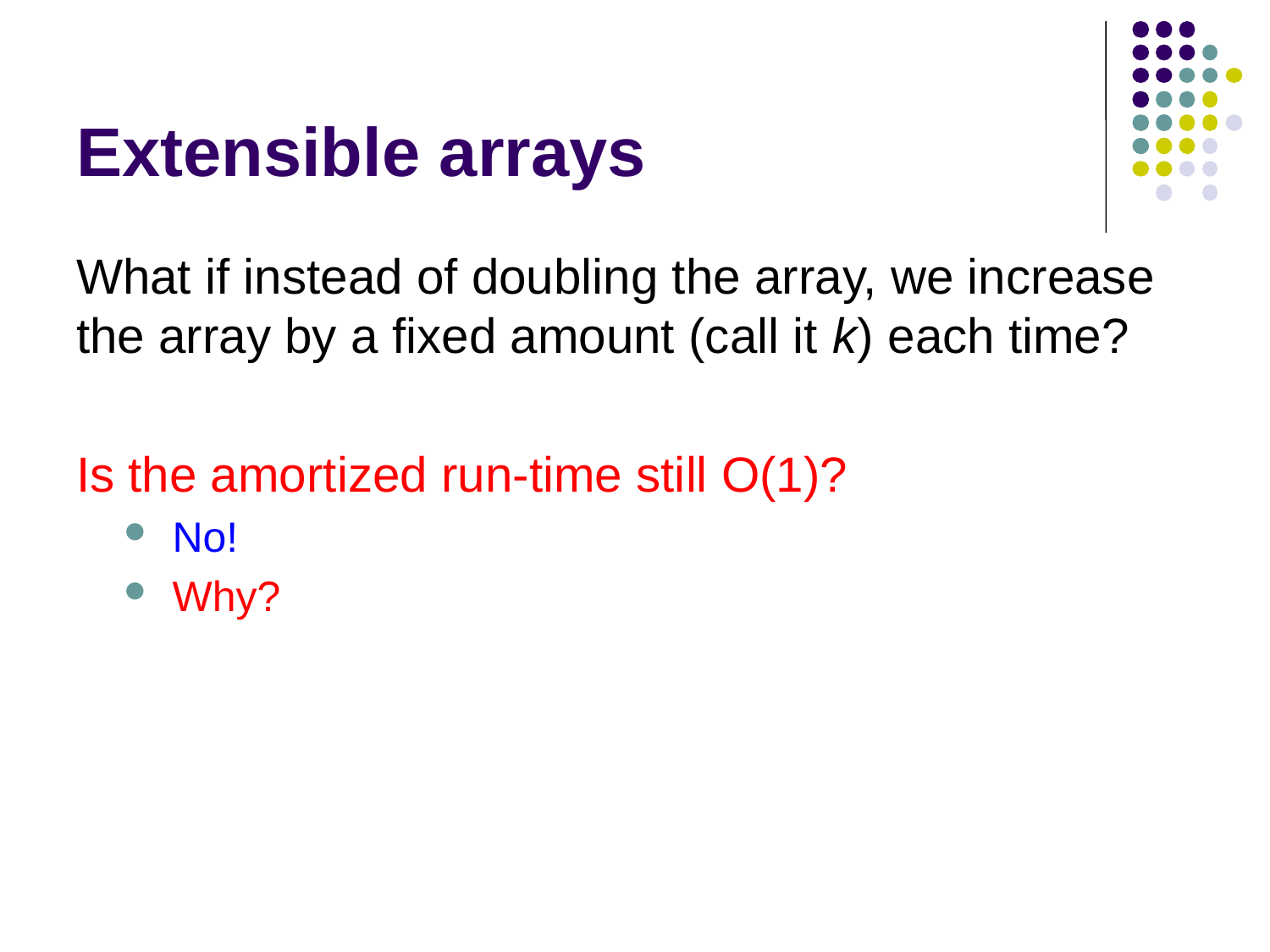

# Extensible arrays
What if instead of doubling the array, we increase the array by a fixed amount (call it k) each time?

Is the amortized run-time still O(1)?
No!
Why?